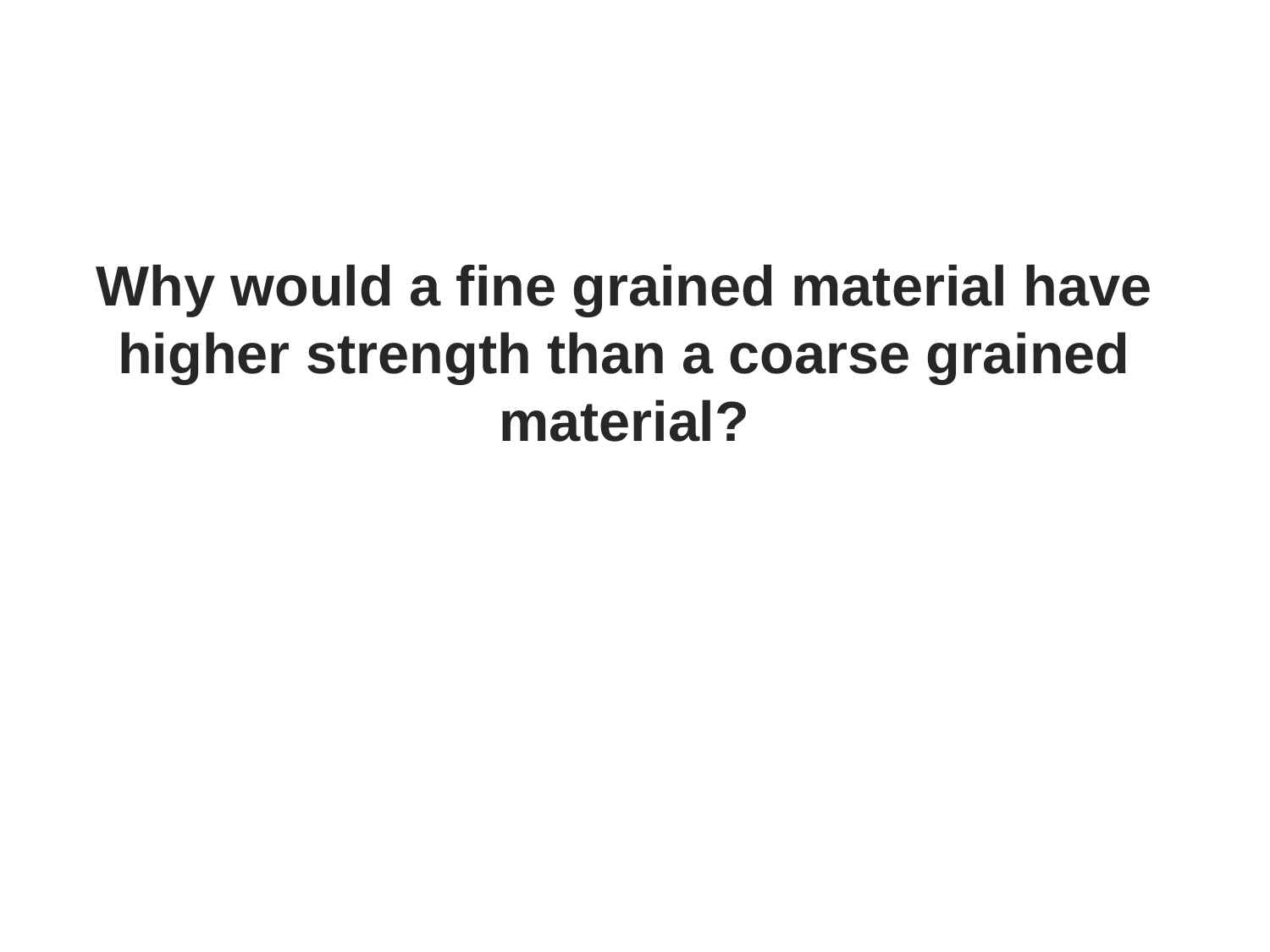

Why would a fine grained material have higher strength than a coarse grained material?